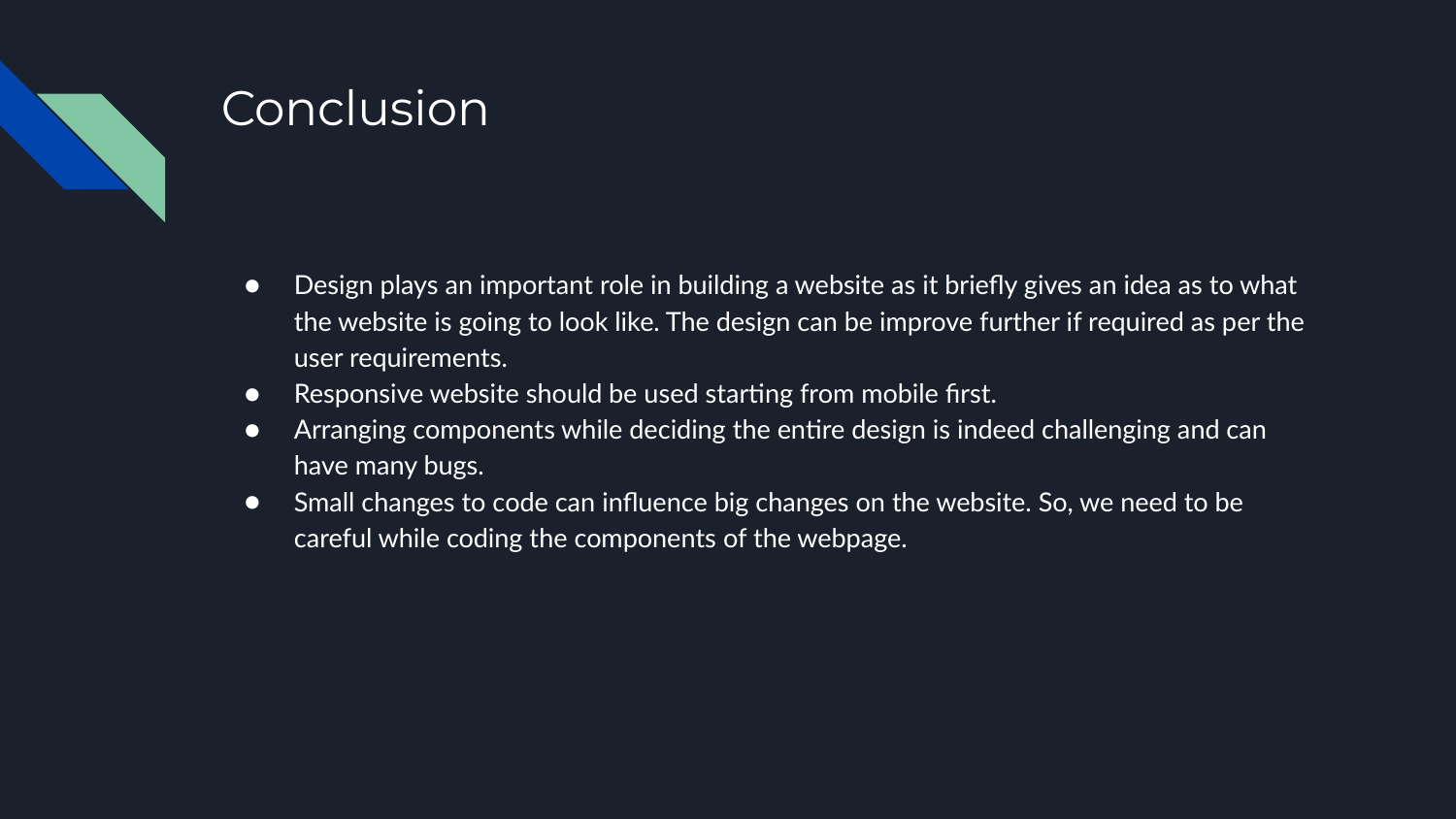

# Conclusion
Design plays an important role in building a website as it briefly gives an idea as to what the website is going to look like. The design can be improve further if required as per the user requirements.
Responsive website should be used starting from mobile first.
Arranging components while deciding the entire design is indeed challenging and can have many bugs.
Small changes to code can influence big changes on the website. So, we need to be careful while coding the components of the webpage.